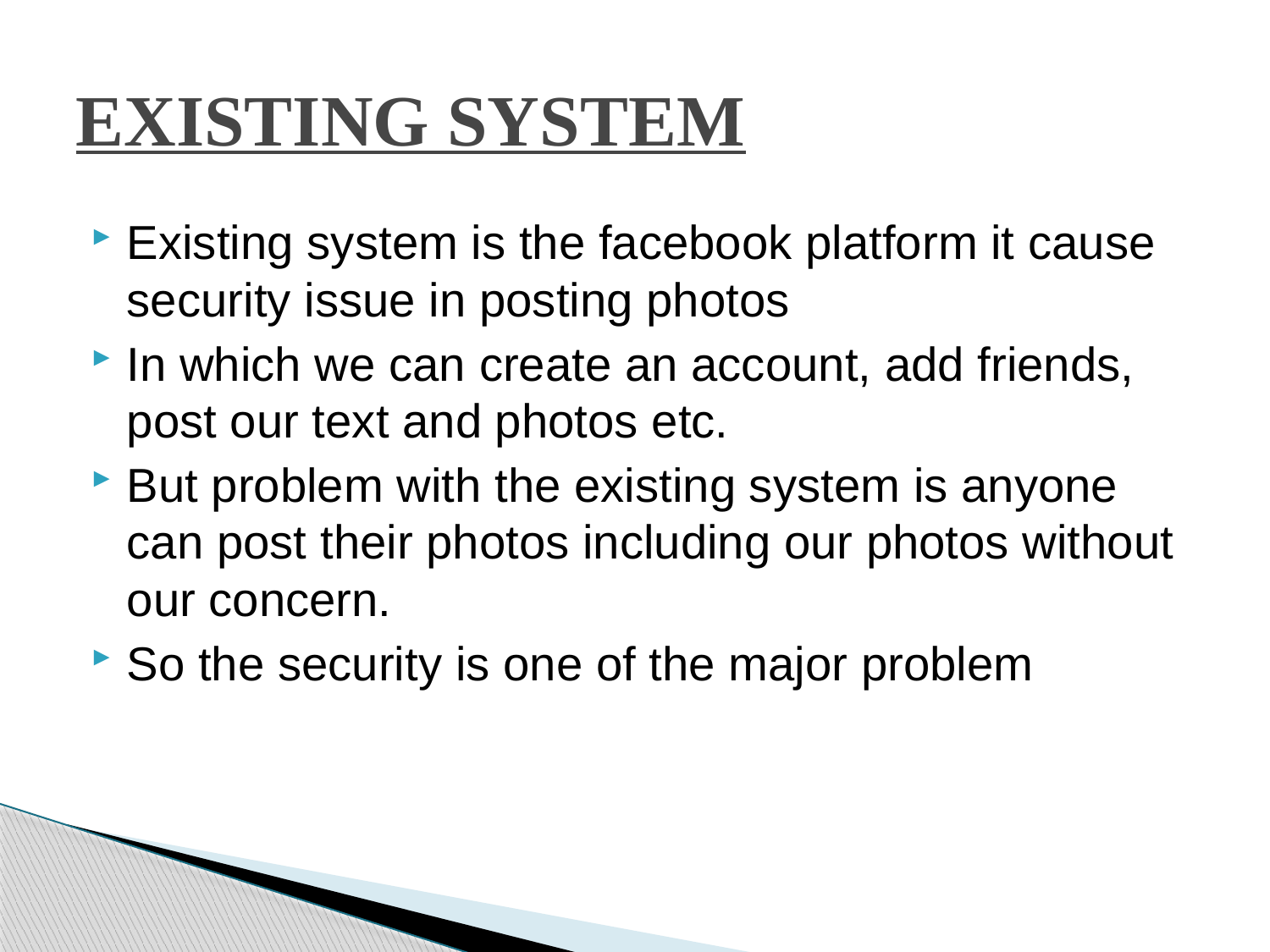

# EXISTING SYSTEM
Existing system is the facebook platform it cause security issue in posting photos
In which we can create an account, add friends, post our text and photos etc.
But problem with the existing system is anyone can post their photos including our photos without our concern.
So the security is one of the major problem